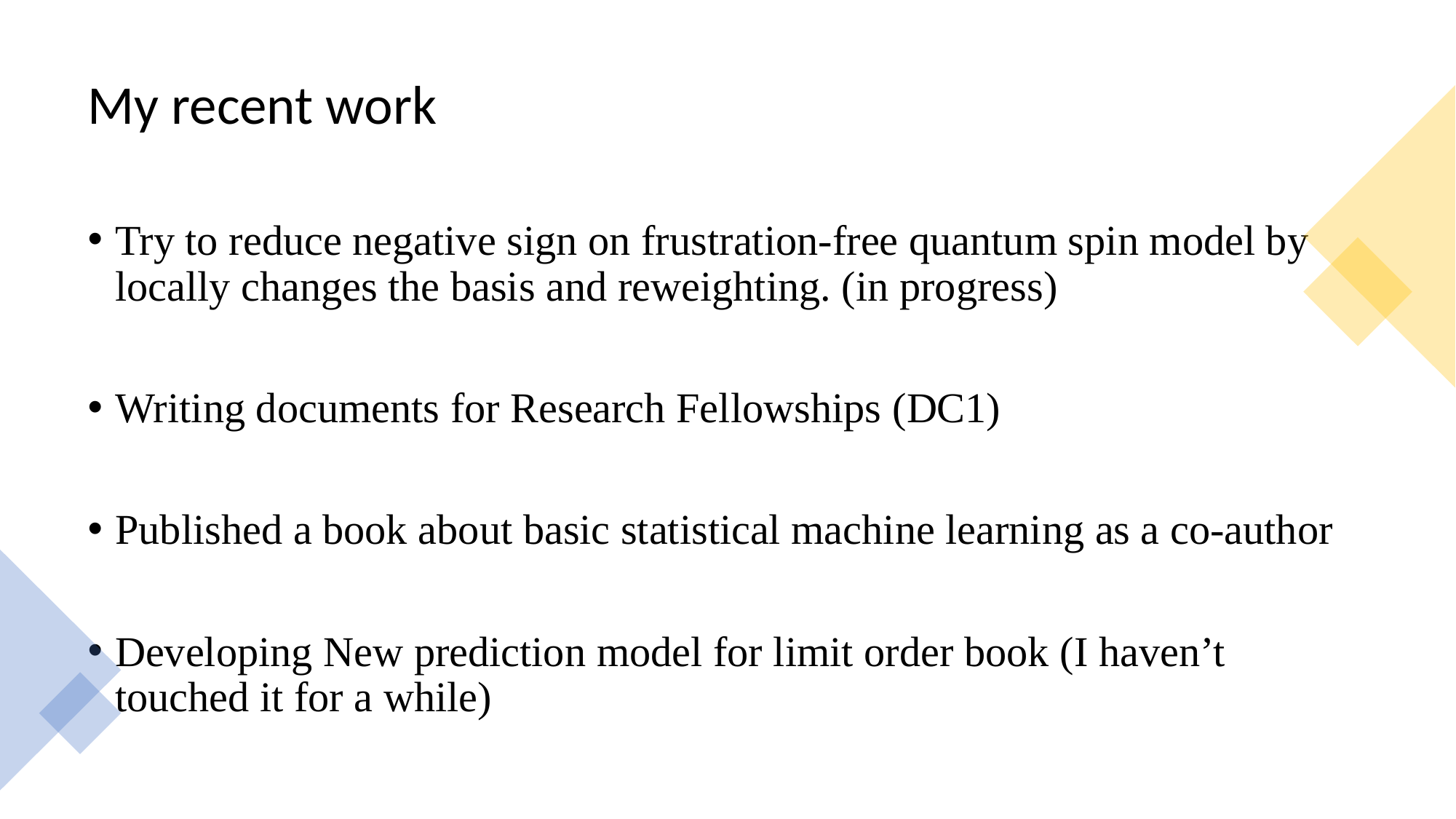

# My recent work

Try to reduce negative sign on frustration-free quantum spin model by locally changes the basis and reweighting. (in progress)

Writing documents for Research Fellowships (DC1)

Published a book about basic statistical machine learning as a co-author

Developing New prediction model for limit order book (I haven’t touched it for a while)